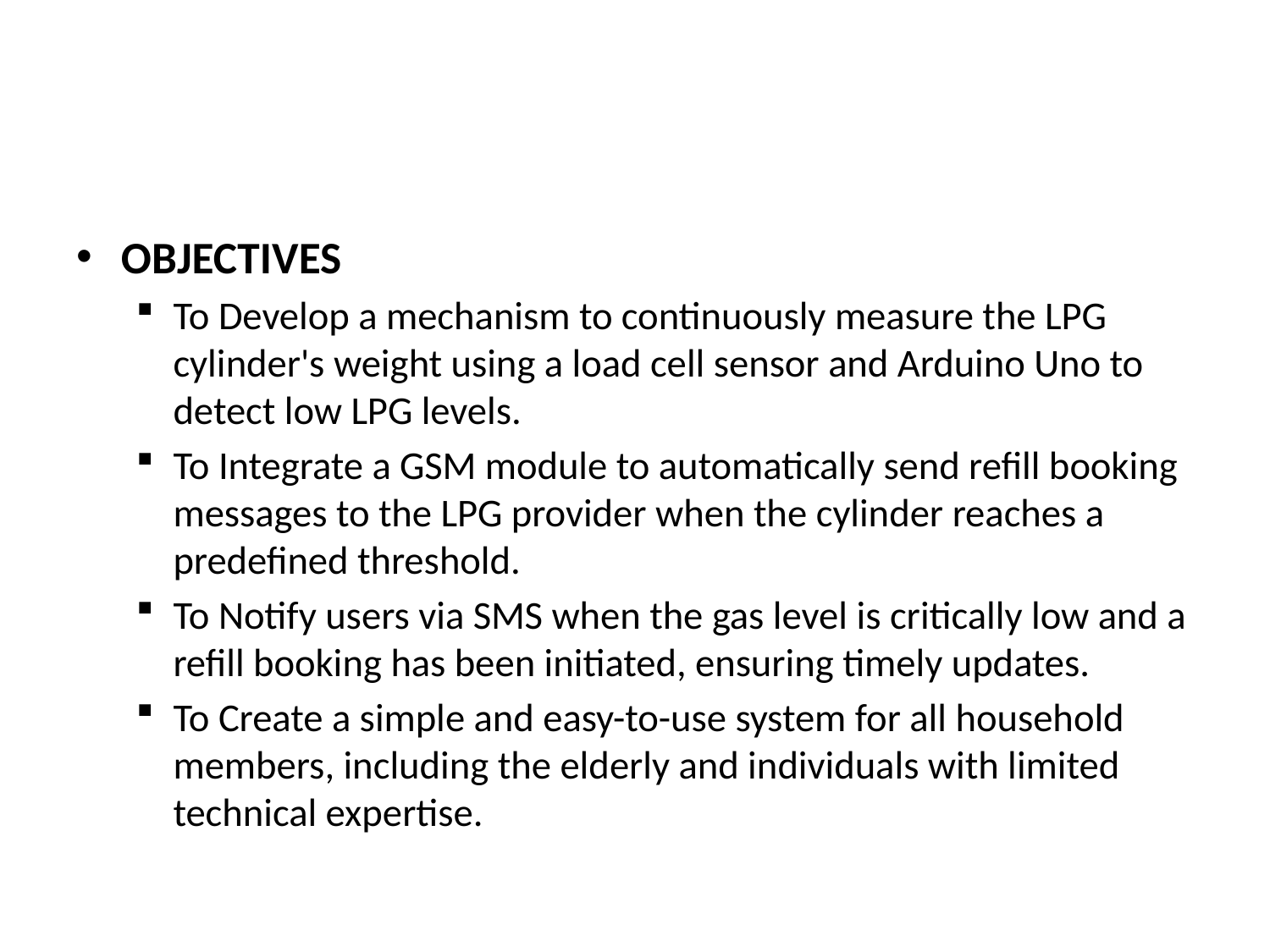

#
OBJECTIVES
To Develop a mechanism to continuously measure the LPG cylinder's weight using a load cell sensor and Arduino Uno to detect low LPG levels.
To Integrate a GSM module to automatically send refill booking messages to the LPG provider when the cylinder reaches a predefined threshold.
To Notify users via SMS when the gas level is critically low and a refill booking has been initiated, ensuring timely updates.
To Create a simple and easy-to-use system for all household members, including the elderly and individuals with limited technical expertise.